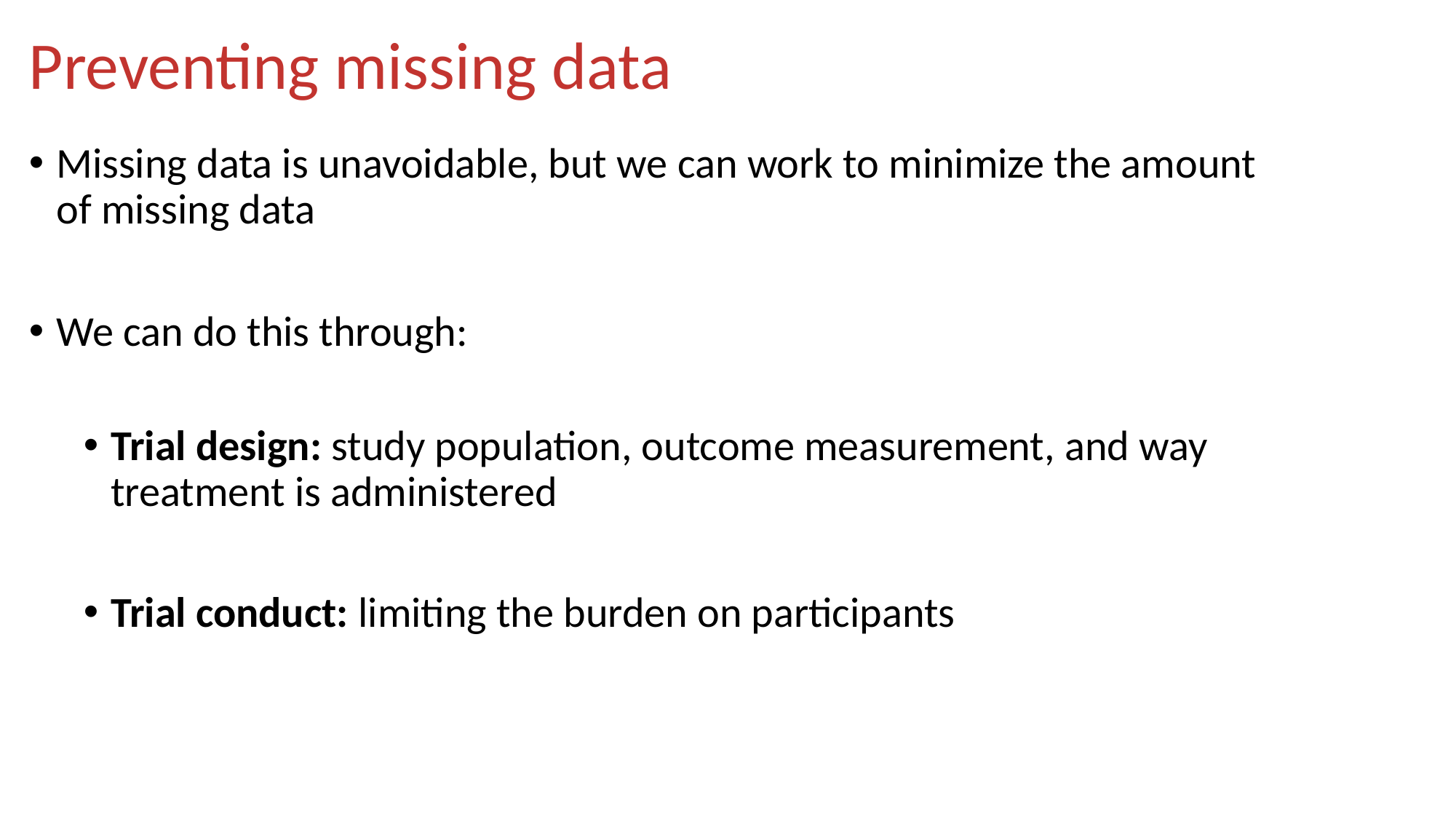

# Preventing missing data
Missing data is unavoidable, but we can work to minimize the amount of missing data

We can do this through:

Trial design: study population, outcome measurement, and way treatment is administered

Trial conduct: limiting the burden on participants